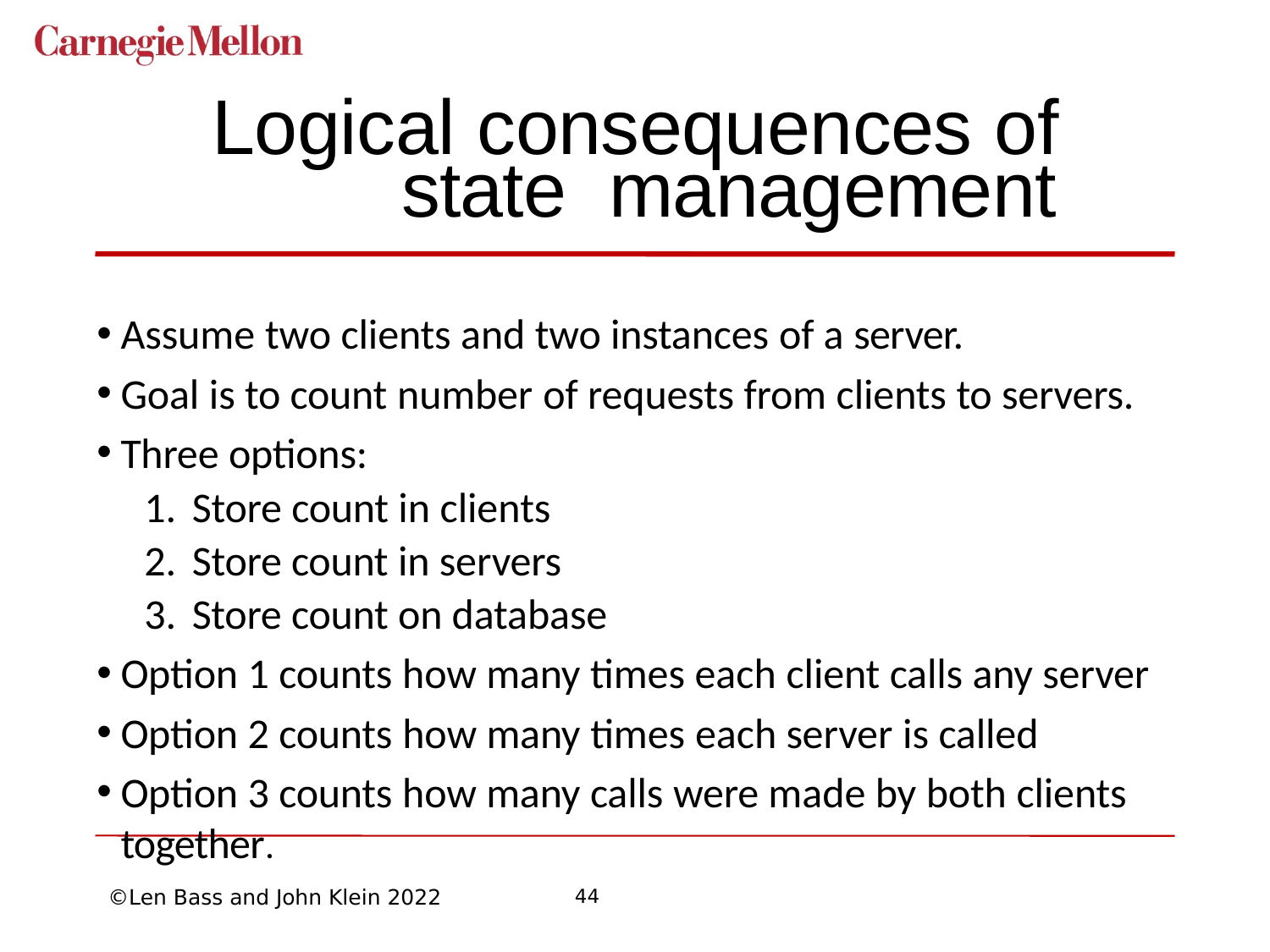

# Logical consequences of state  management
Assume two clients and two instances of a server.
Goal is to count number of requests from clients to servers.
Three options:
Store count in clients
Store count in servers
Store count on database
Option 1 counts how many times each client calls any server
Option 2 counts how many times each server is called
Option 3 counts how many calls were made by both clients together.
44